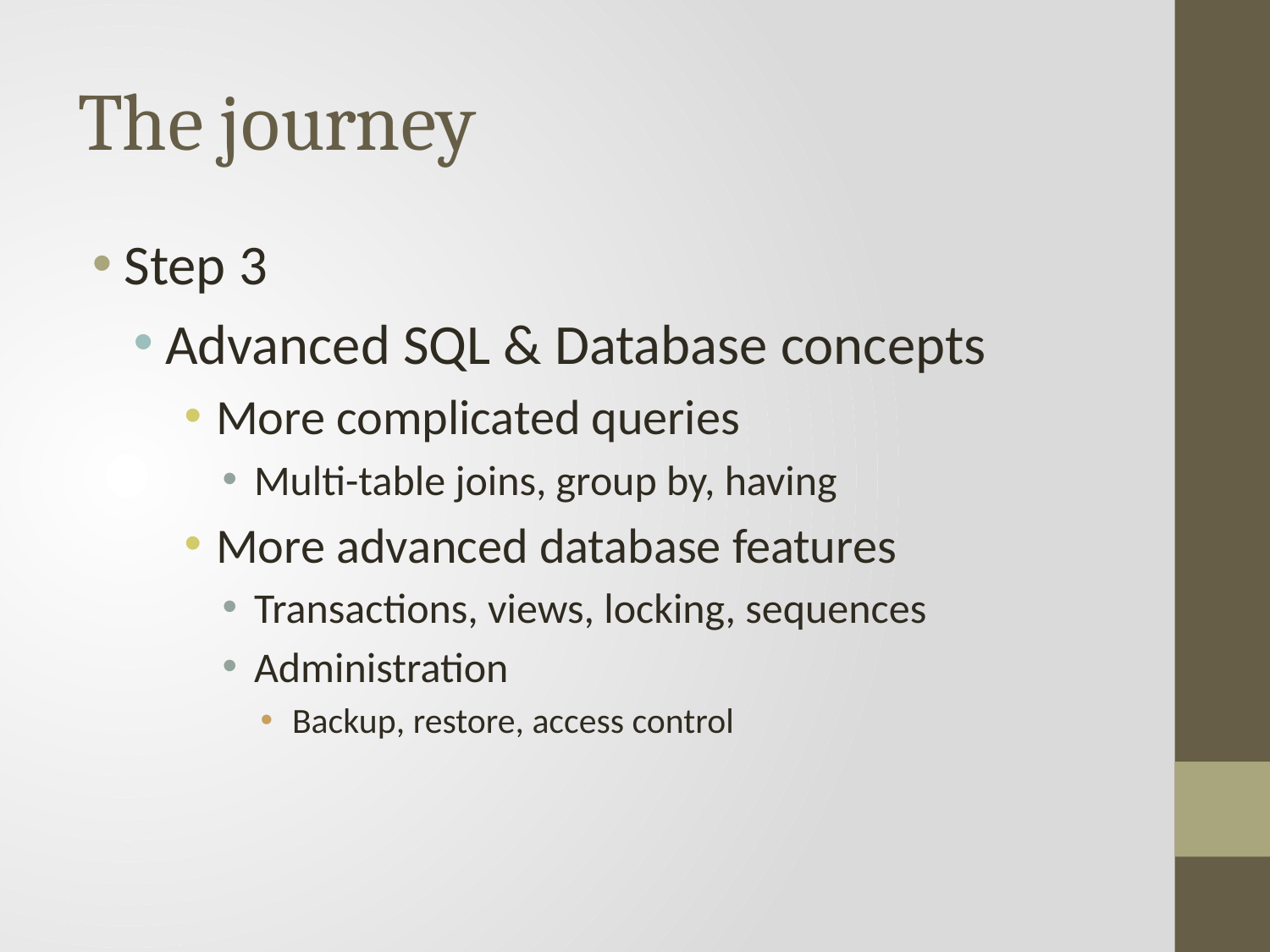

# The journey
Step 3
Advanced SQL & Database concepts
More complicated queries
Multi-table joins, group by, having
More advanced database features
Transactions, views, locking, sequences
Administration
Backup, restore, access control